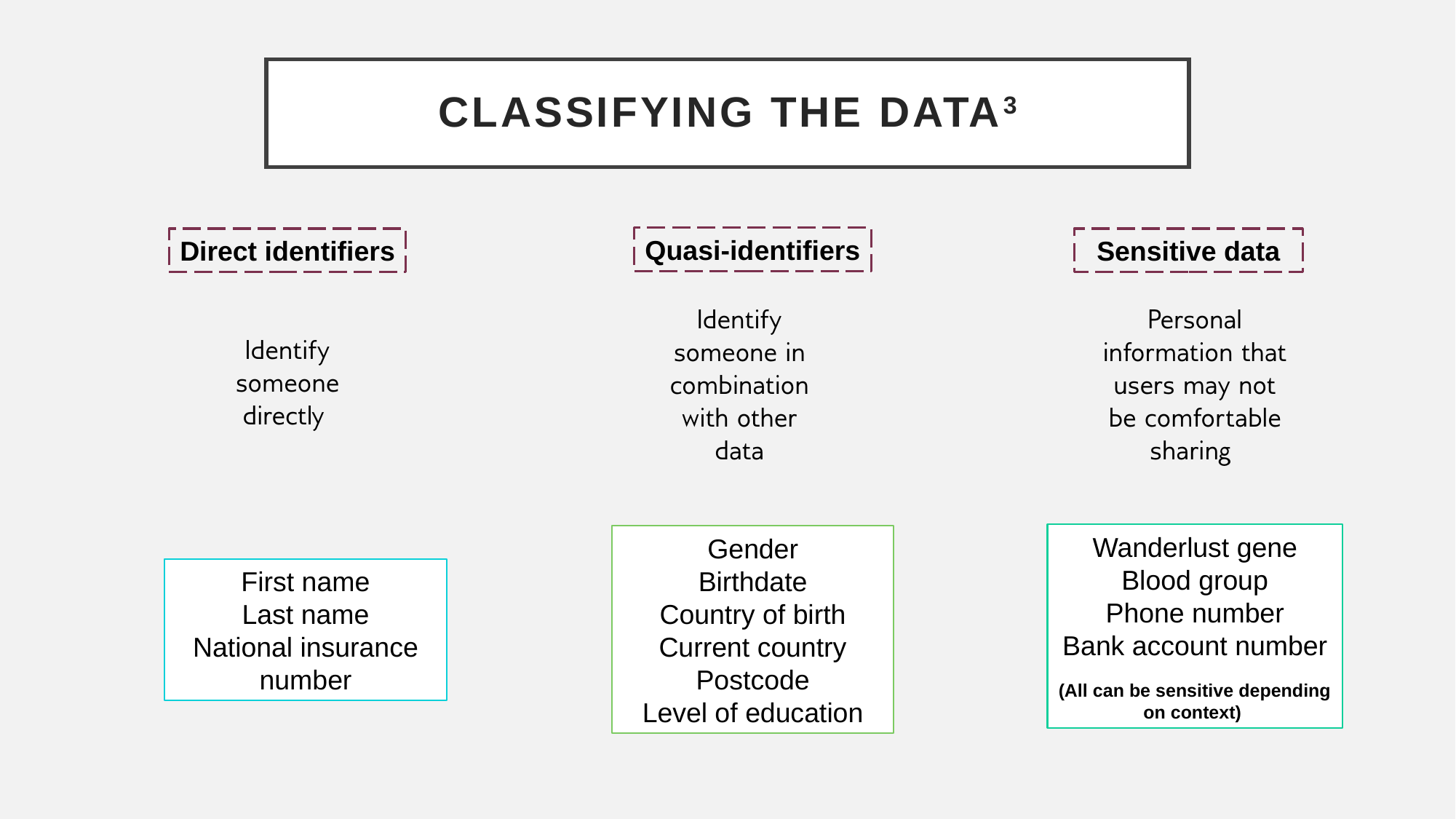

# Classifying the data3
Quasi-identifiers
Identify someone in combination with other data
Gender
Birthdate
Country of birth
Current country
Postcode
Level of education
Direct identifiers
Identify someone directly
First name
Last name
National insurance number
Sensitive data
Personal information that users may not be comfortable sharing
Wanderlust gene
Blood group
Phone number
Bank account number

(All can be sensitive depending on context)